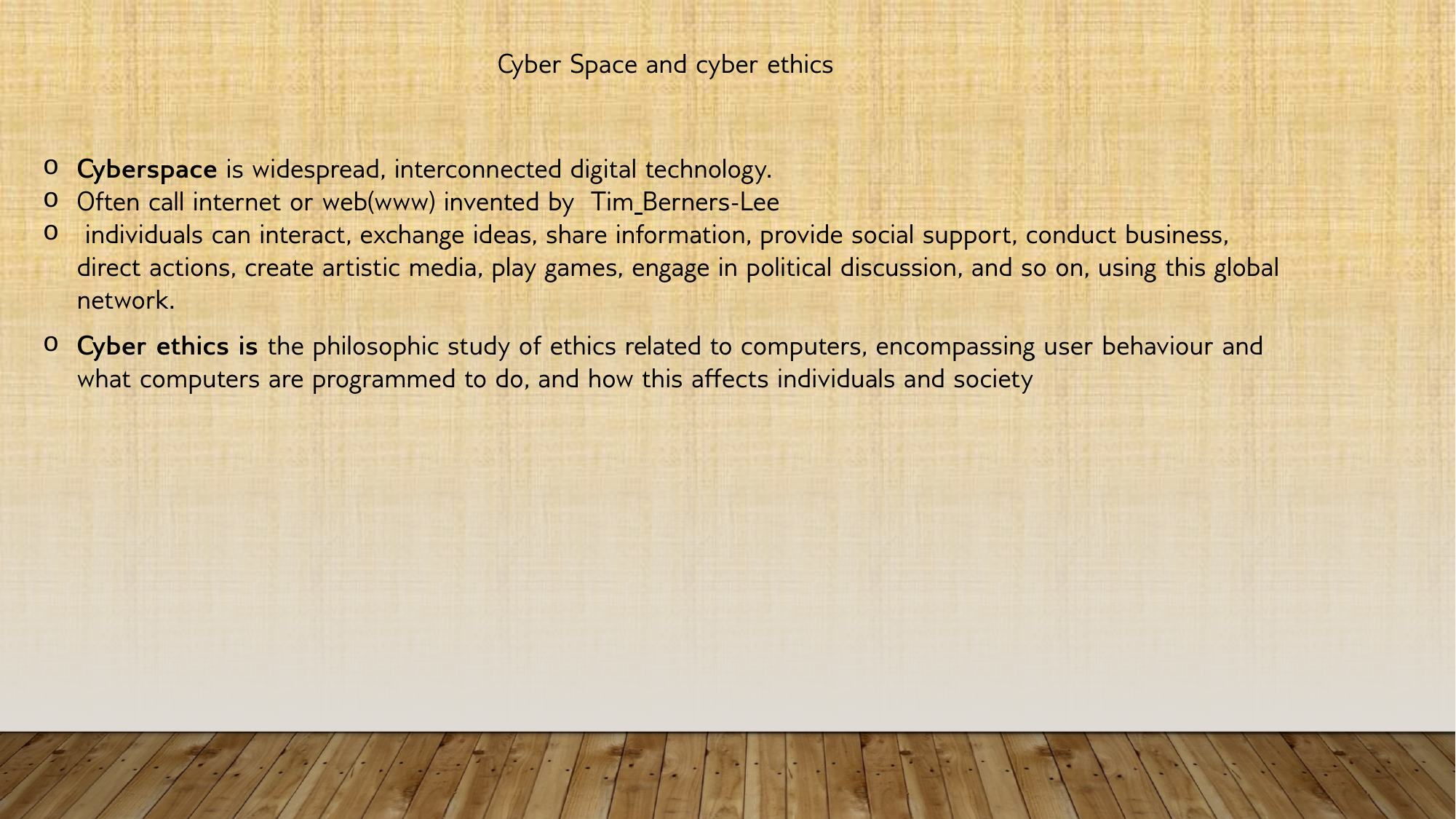

Cyber Space and cyber ethics
Cyberspace is widespread, interconnected digital technology.
Often call internet or web(www) invented by  Tim Berners-Lee
 individuals can interact, exchange ideas, share information, provide social support, conduct business, direct actions, create artistic media, play games, engage in political discussion, and so on, using this global network.

Cyber ethics is the philosophic study of ethics related to computers, encompassing user behaviour and what computers are programmed to do, and how this affects individuals and society